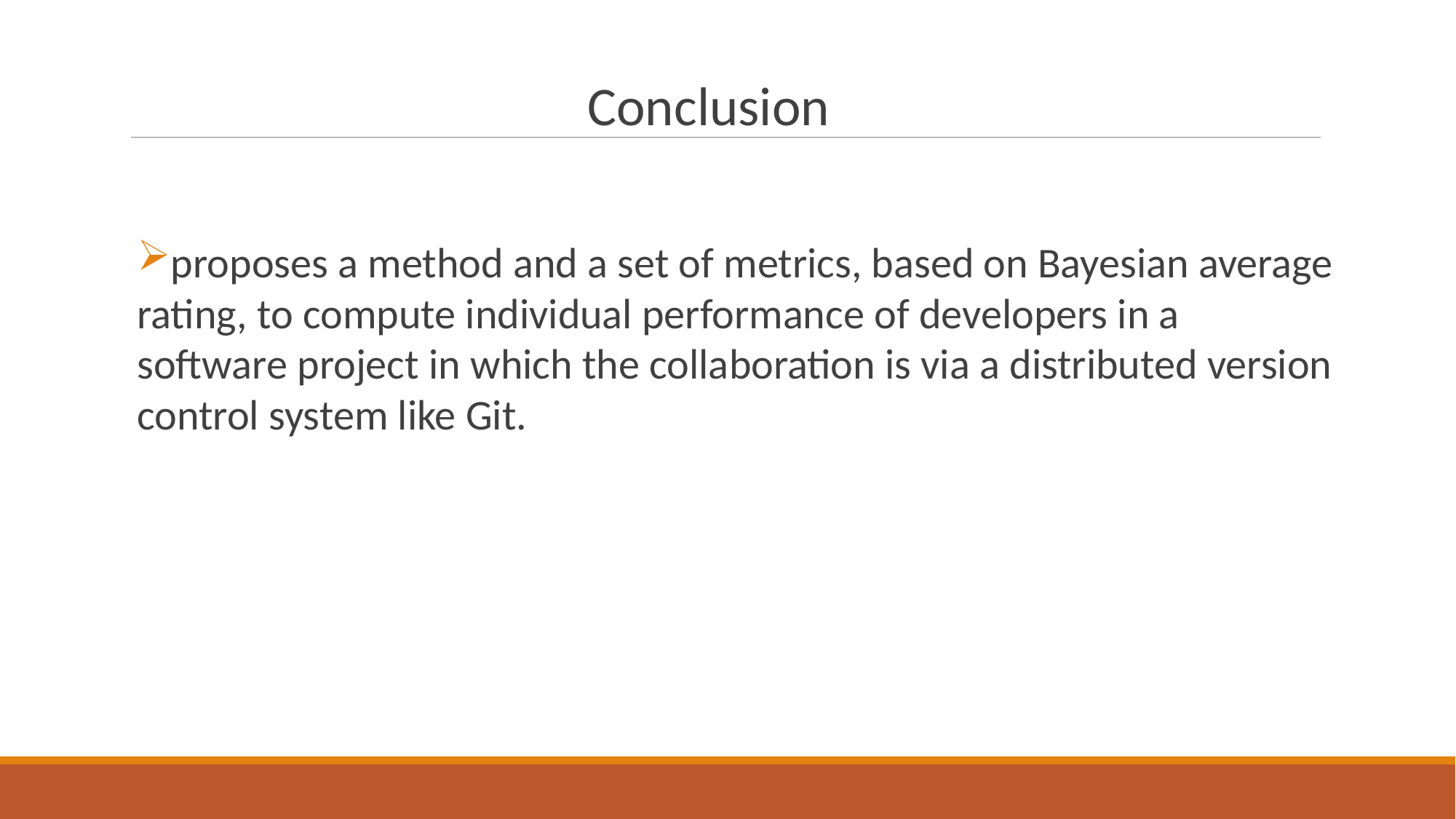

#
 				Conclusion

proposes a method and a set of metrics, based on Bayesian average rating, to compute individual performance of developers in a software project in which the collaboration is via a distributed version control system like Git.